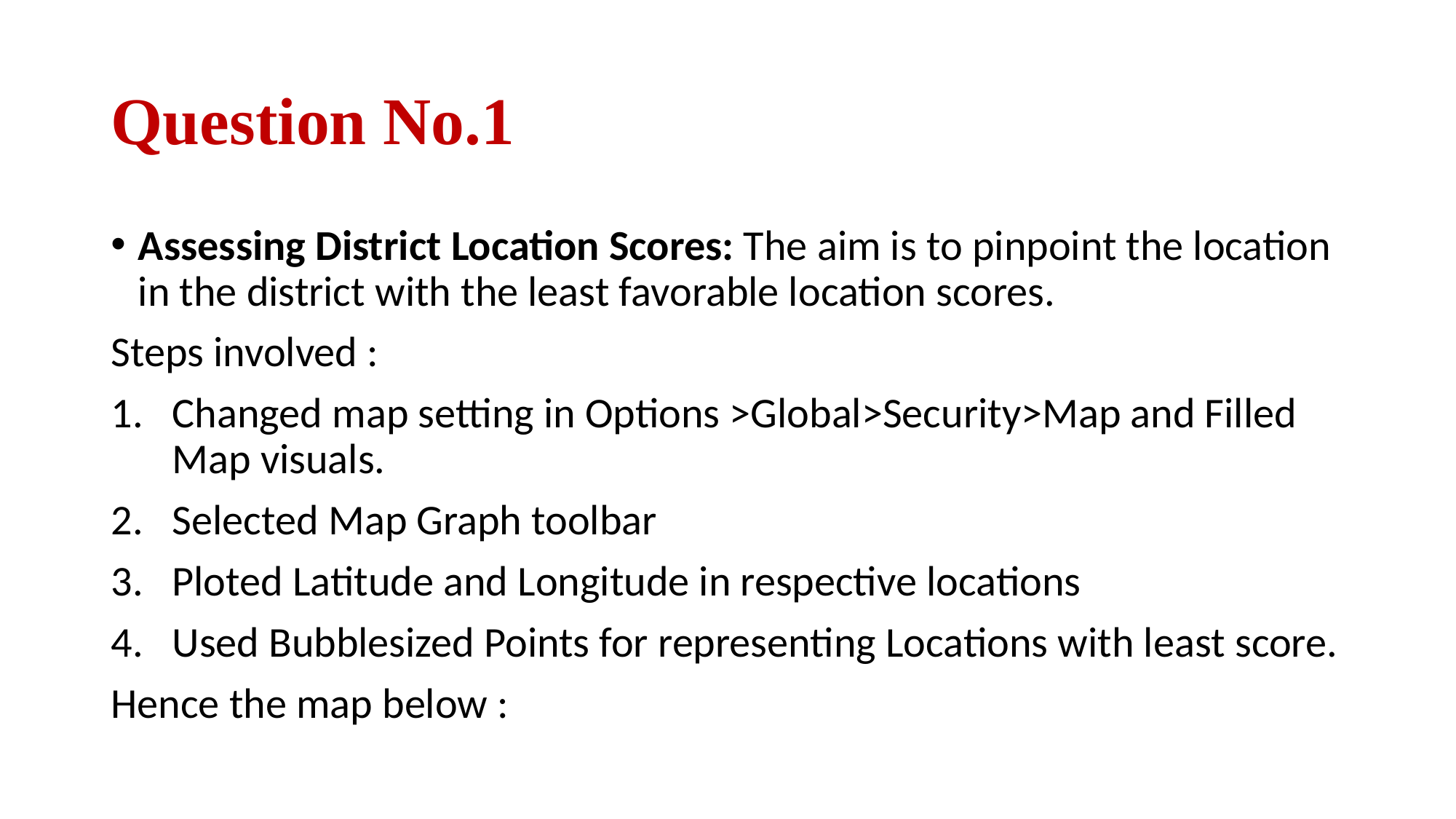

# Question No.1
Assessing District Location Scores: The aim is to pinpoint the location in the district with the least favorable location scores.
Steps involved :
Changed map setting in Options >Global>Security>Map and Filled Map visuals.
Selected Map Graph toolbar
Ploted Latitude and Longitude in respective locations
Used Bubblesized Points for representing Locations with least score.
Hence the map below :